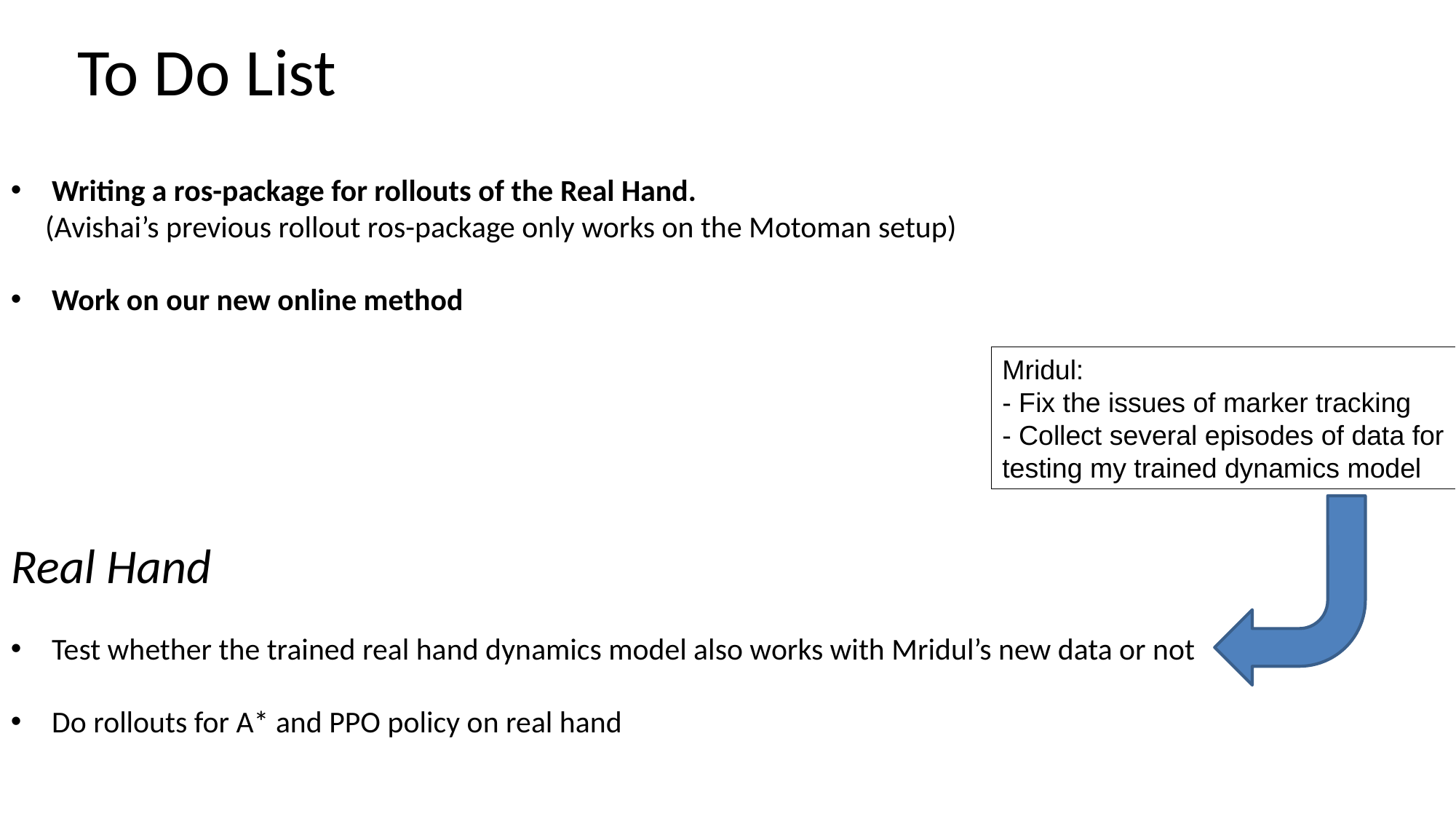

To Do List

Writing a ros-package for rollouts of the Real Hand.
     (Avishai’s previous rollout ros-package only works on the Motoman setup)

Work on our new online method

Real Hand

Test whether the trained real hand dynamics model also works with Mridul’s new data or not

Do rollouts for A* and PPO policy on real hand

Mridul:
- Fix the issues of marker tracking
- Collect several episodes of data for testing my trained dynamics model